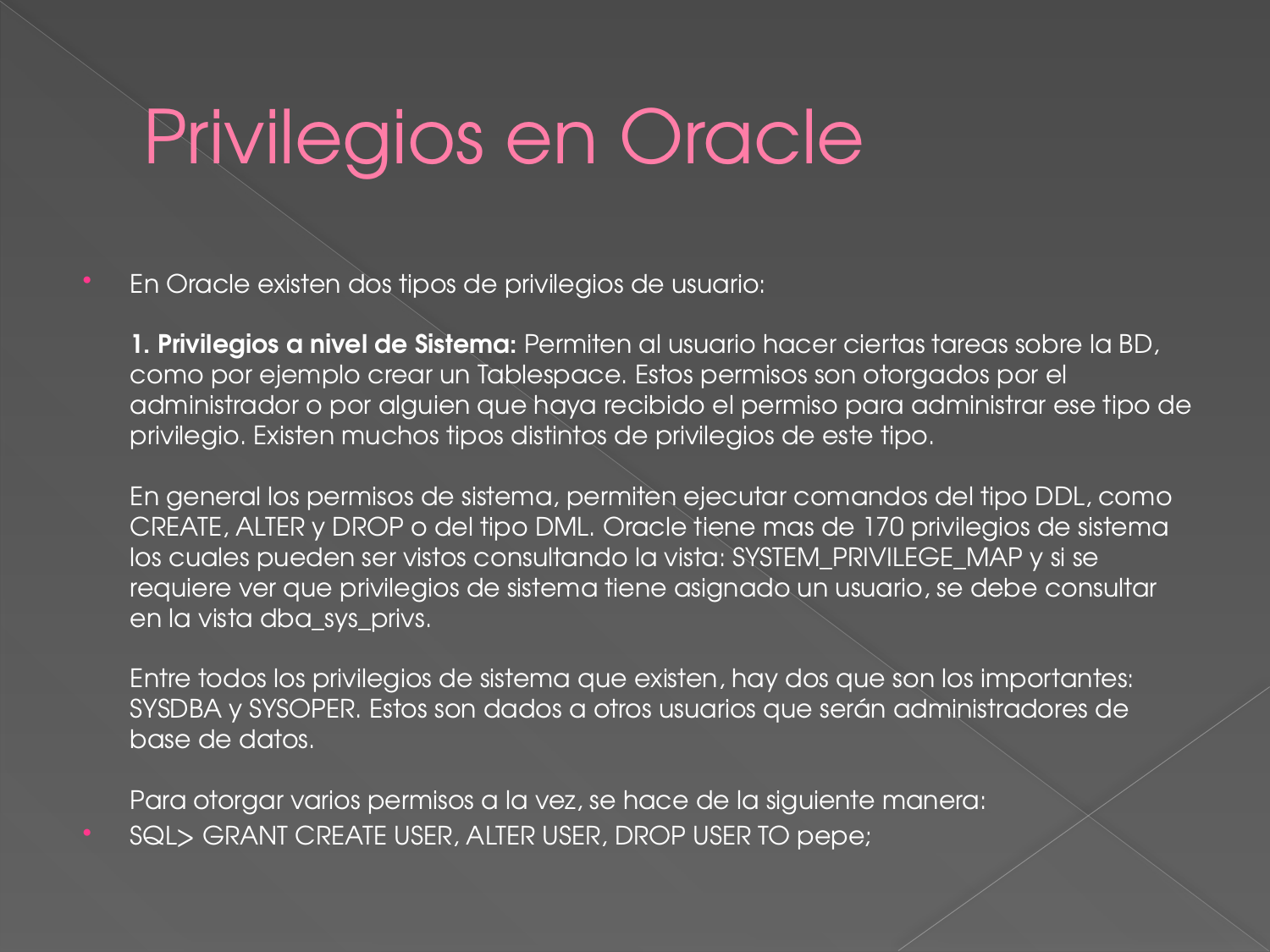

# Privilegios en Oracle
En Oracle existen dos tipos de privilegios de usuario:
1. Privilegios a nivel de Sistema: Permiten al usuario hacer ciertas tareas sobre la BD, como por ejemplo crear un Tablespace. Estos permisos son otorgados por el administrador o por alguien que haya recibido el permiso para administrar ese tipo de privilegio. Existen muchos tipos distintos de privilegios de este tipo.
En general los permisos de sistema, permiten ejecutar comandos del tipo DDL, como CREATE, ALTER y DROP o del tipo DML. Oracle tiene mas de 170 privilegios de sistema los cuales pueden ser vistos consultando la vista: SYSTEM_PRIVILEGE_MAP y si se requiere ver que privilegios de sistema tiene asignado un usuario, se debe consultar en la vista dba_sys_privs.
Entre todos los privilegios de sistema que existen, hay dos que son los importantes: SYSDBA y SYSOPER. Estos son dados a otros usuarios que serán administradores de base de datos.
Para otorgar varios permisos a la vez, se hace de la siguiente manera:
SQL> GRANT CREATE USER, ALTER USER, DROP USER TO pepe;